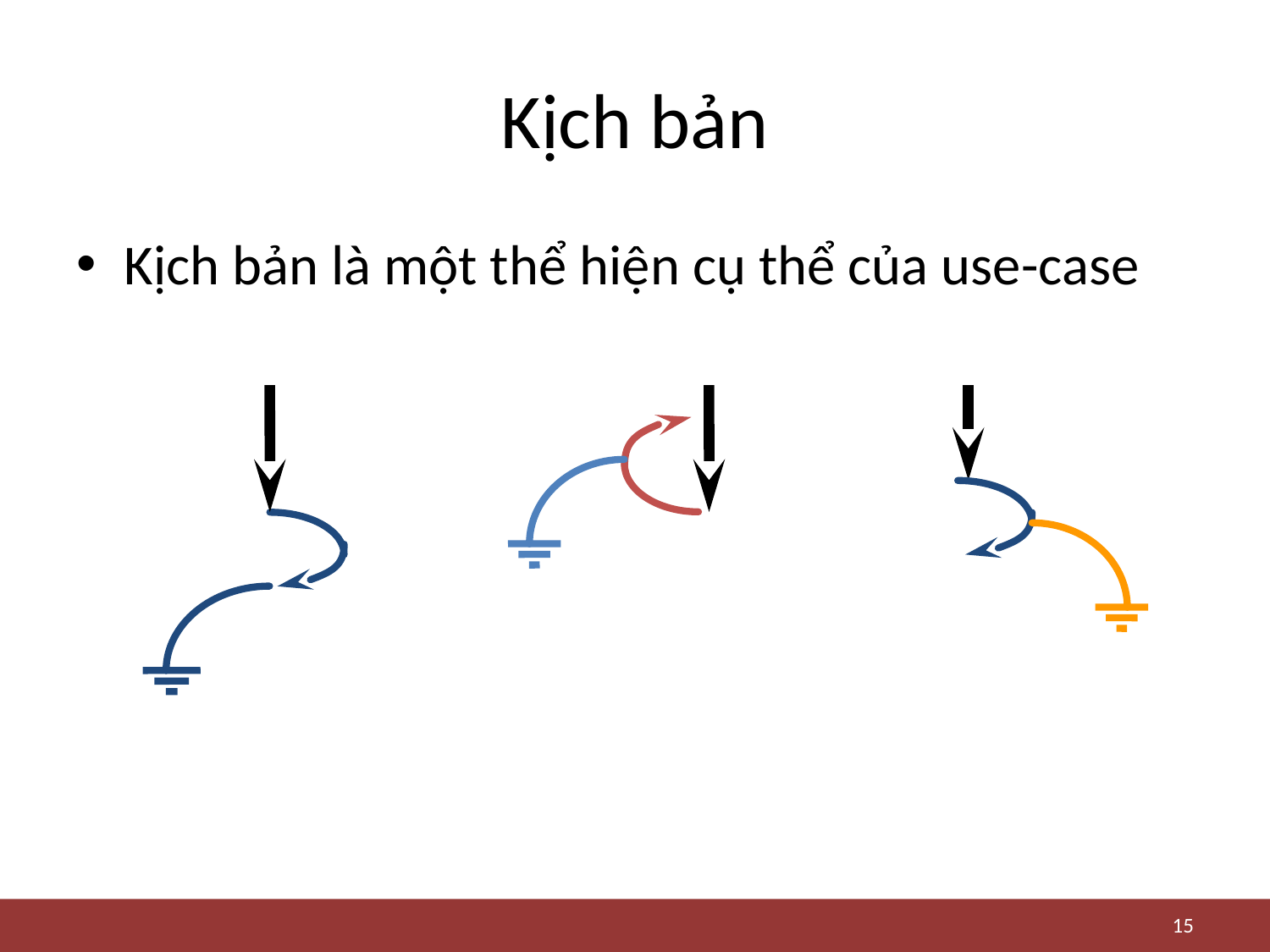

# Kịch bản
Kịch bản là một thể hiện cụ thể của use-case

15